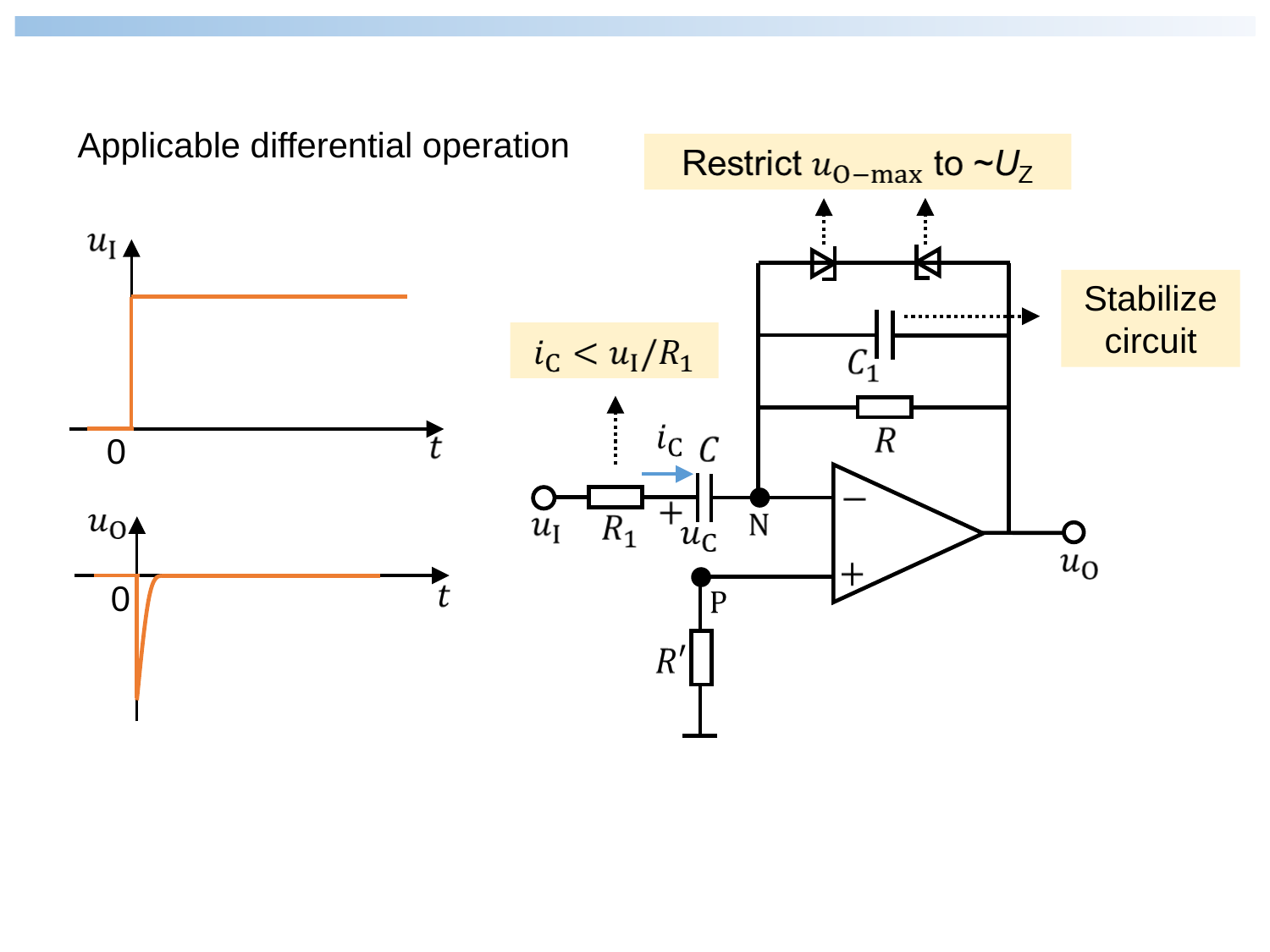

Applicable differential operation

0

Stabilize circuit

0